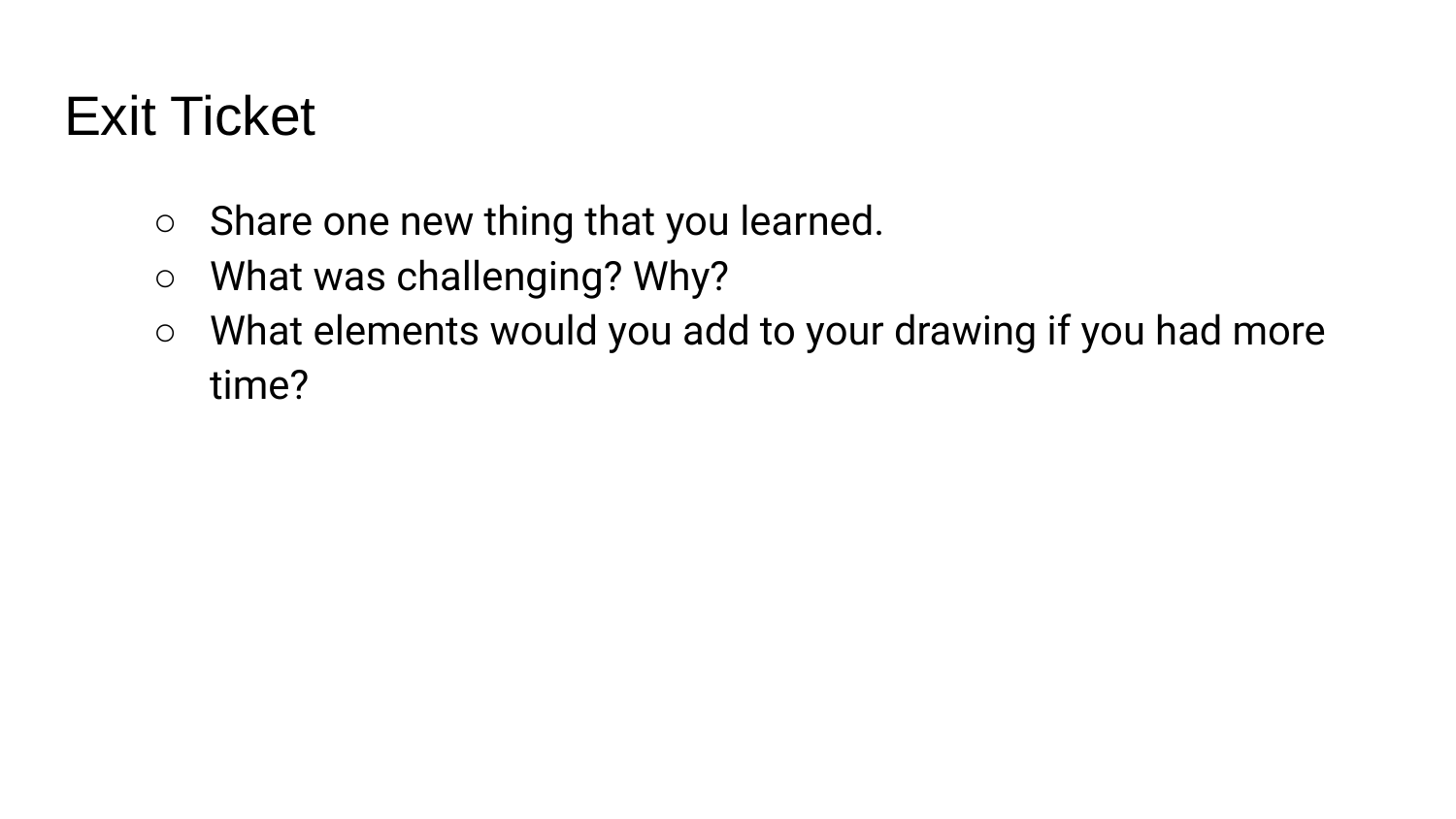

# Exit Ticket
Share one new thing that you learned.
What was challenging? Why?
What elements would you add to your drawing if you had more time?